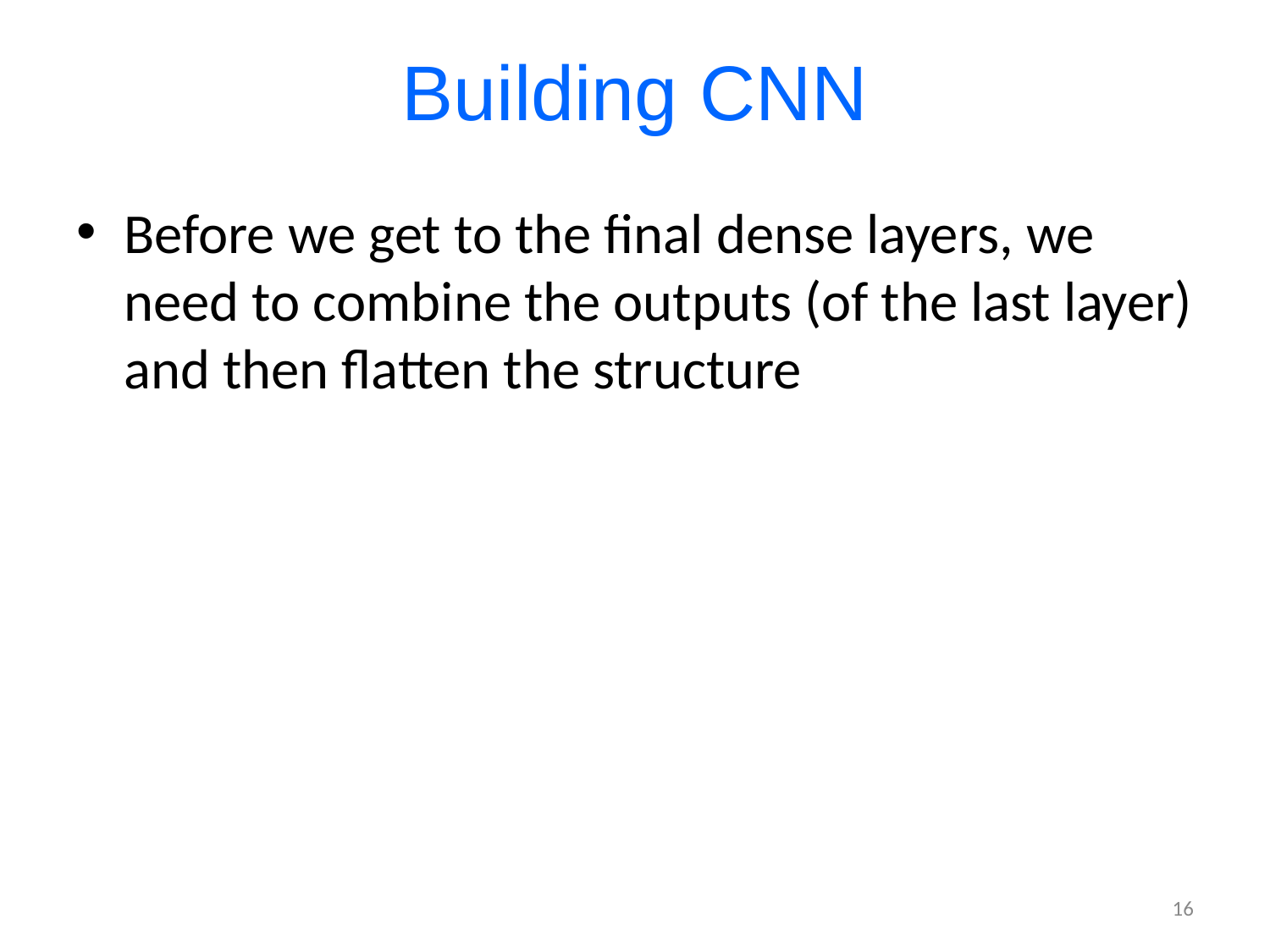

# Building CNN
Before we get to the final dense layers, we need to combine the outputs (of the last layer) and then flatten the structure
16